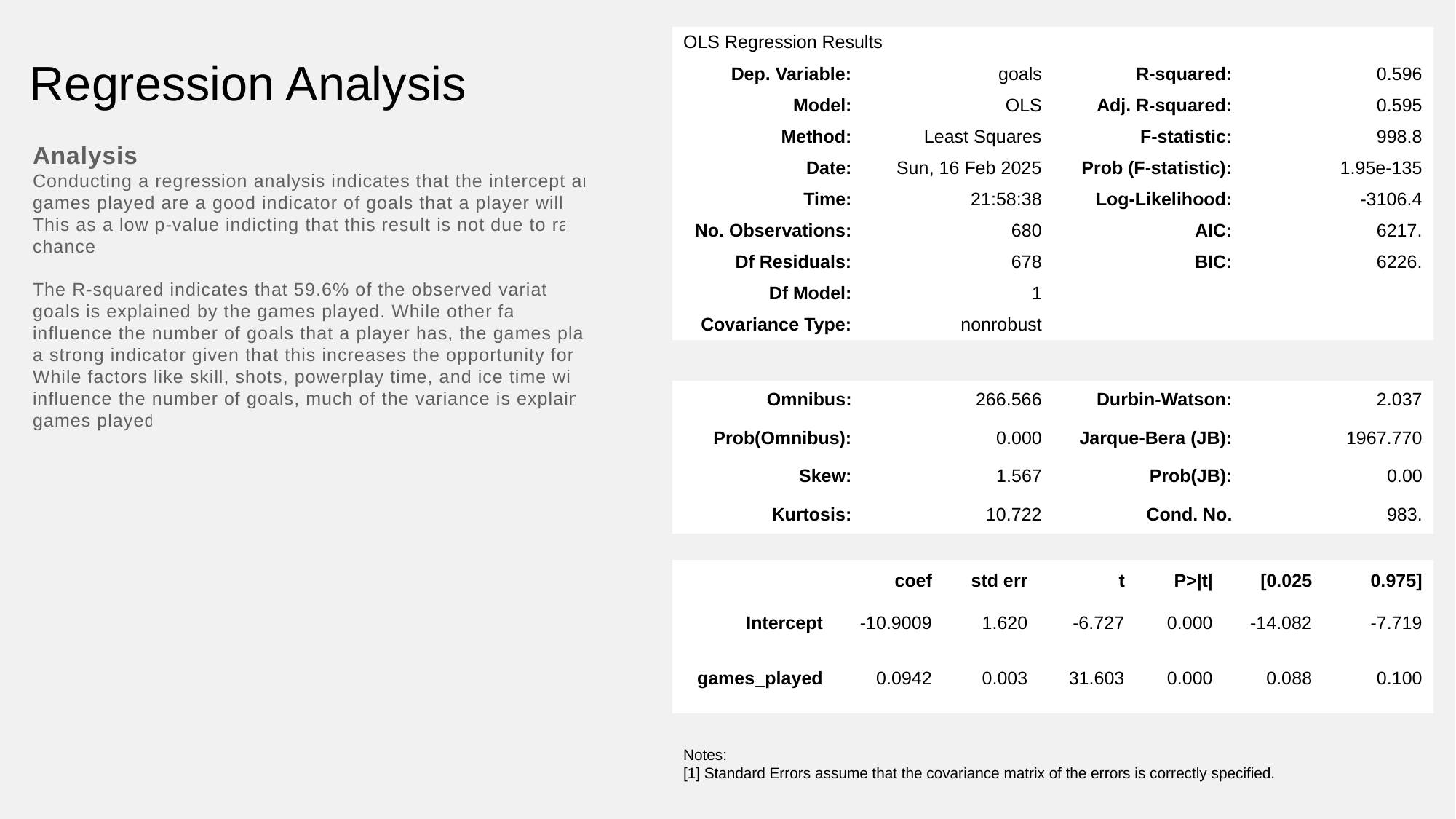

| OLS Regression Results |  |  |  |
| --- | --- | --- | --- |
| Dep. Variable: | goals | R-squared: | 0.596 |
| Model: | OLS | Adj. R-squared: | 0.595 |
| Method: | Least Squares | F-statistic: | 998.8 |
| Date: | Sun, 16 Feb 2025 | Prob (F-statistic): | 1.95e-135 |
| Time: | 21:58:38 | Log-Likelihood: | -3106.4 |
| No. Observations: | 680 | AIC: | 6217. |
| Df Residuals: | 678 | BIC: | 6226. |
| Df Model: | 1 |  |  |
| Covariance Type: | nonrobust |  |  |
# Regression Analysis
Analysis:
Conducting a regression analysis indicates that the intercept and the games played are a good indicator of goals that a player will have. This as a low p-value indicting that this result is not due to random chance.

The R-squared indicates that 59.6% of the observed variation in goals is explained by the games played. While other factors influence the number of goals that a player has, the games played is a strong indicator given that this increases the opportunity for goals. While factors like skill, shots, powerplay time, and ice time will also influence the number of goals, much of the variance is explained by games played.
| Omnibus: | 266.566 | Durbin-Watson: | 2.037 |
| --- | --- | --- | --- |
| Prob(Omnibus): | 0.000 | Jarque-Bera (JB): | 1967.770 |
| Skew: | 1.567 | Prob(JB): | 0.00 |
| Kurtosis: | 10.722 | Cond. No. | 983. |
|  | coef | std err | t | P>|t| | [0.025 | 0.975] |
| --- | --- | --- | --- | --- | --- | --- |
| Intercept | -10.9009 | 1.620 | -6.727 | 0.000 | -14.082 | -7.719 |
| games\_played | 0.0942 | 0.003 | 31.603 | 0.000 | 0.088 | 0.100 |
Notes:
[1] Standard Errors assume that the covariance matrix of the errors is correctly specified.